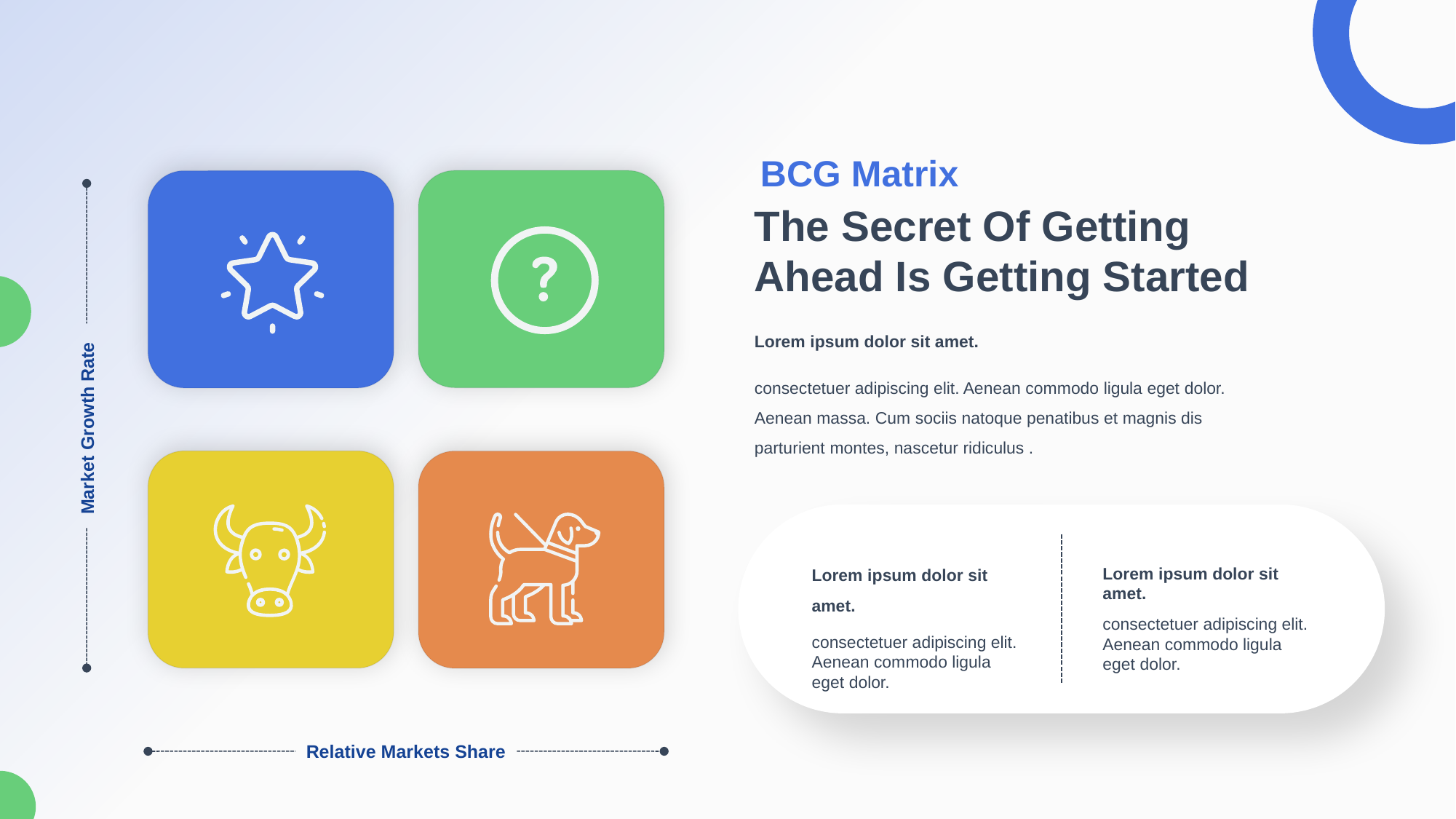

BCG Matrix

The Secret Of Getting Ahead Is Getting Started

Lorem ipsum dolor sit amet.

consectetuer adipiscing elit. Aenean commodo ligula eget dolor. Aenean massa. Cum sociis natoque penatibus et magnis dis parturient montes, nascetur ridiculus .
Market Growth Rate

Lorem ipsum dolor sit amet.

consectetuer adipiscing elit. Aenean commodo ligula eget dolor.
Lorem ipsum dolor sit amet.

consectetuer adipiscing elit. Aenean commodo ligula eget dolor.
Relative Markets Share